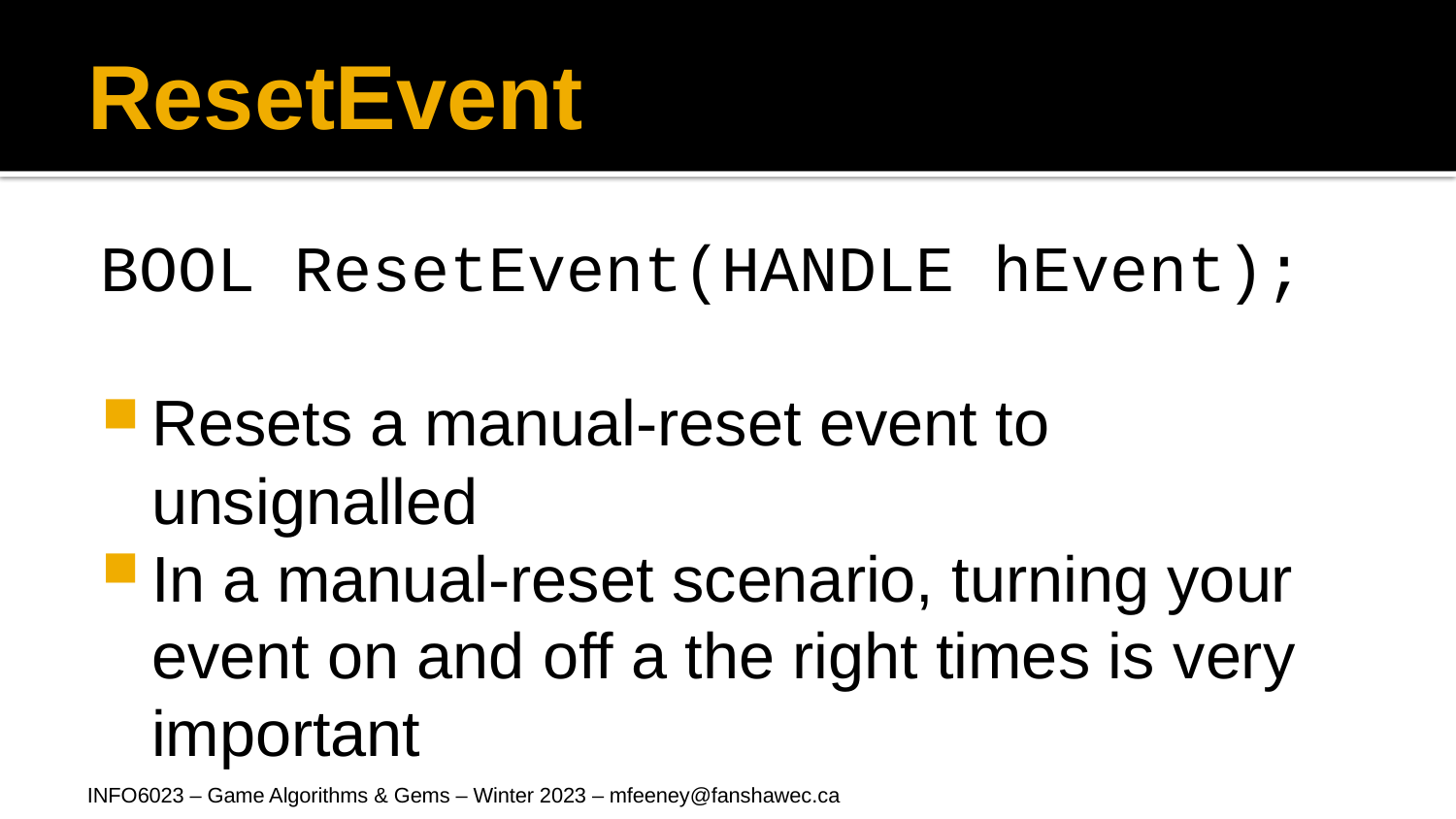

# ResetEvent
BOOL ResetEvent(HANDLE hEvent);

Resets a manual-reset event to unsignalled
In a manual-reset scenario, turning your event on and off a the right times is very important